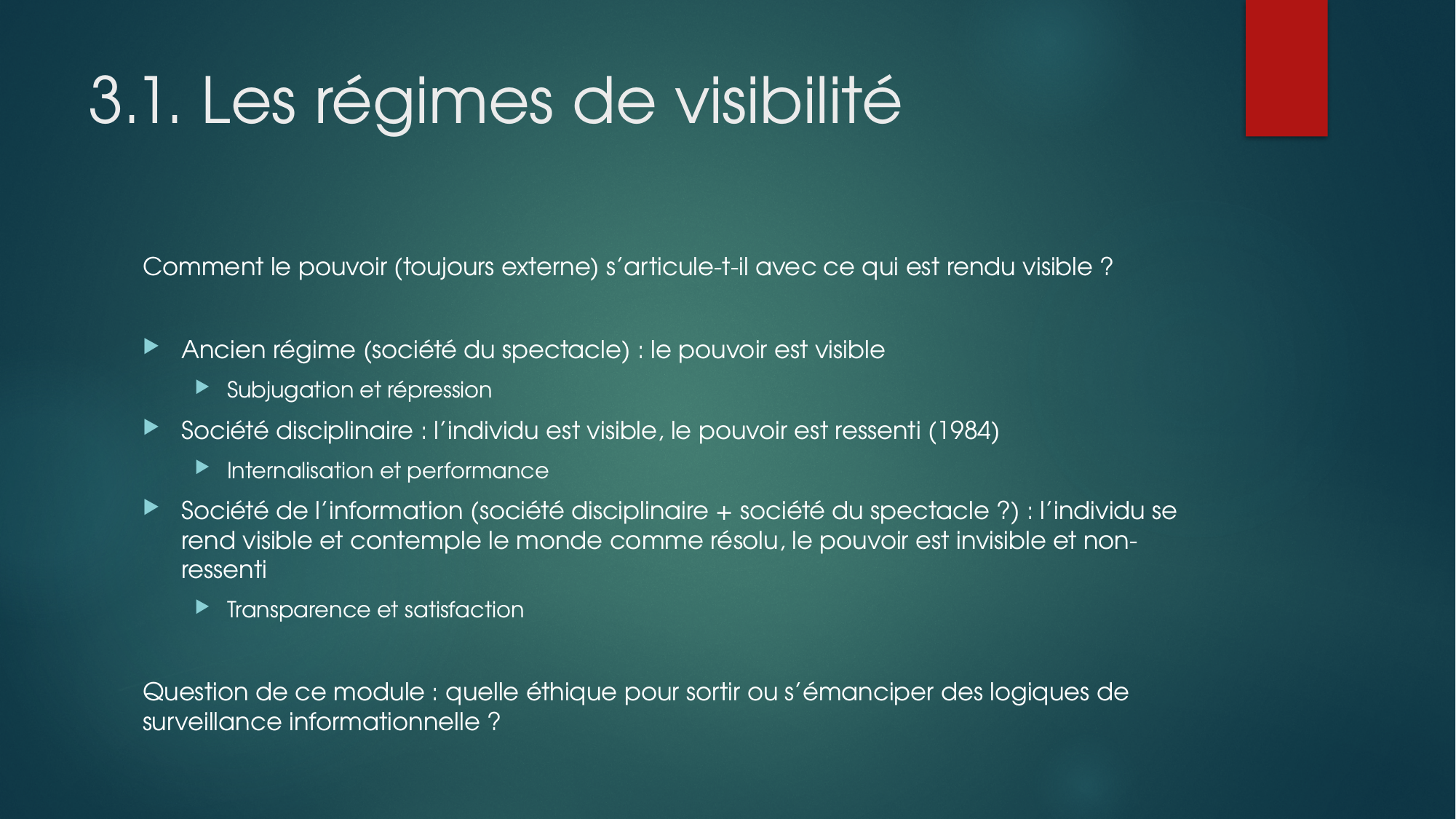

# 3.1. Les régimes de visibilité
Comment le pouvoir (toujours externe) s’articule-t-il avec ce qui est rendu visible ?

Ancien régime (société du spectacle) : le pouvoir est visible
Subjugation et répression
Société disciplinaire : l’individu est visible, le pouvoir est ressenti (1984)
Internalisation et performance
Société de l’information (société disciplinaire + société du spectacle ?) : l’individu se rend visible et contemple le monde comme résolu, le pouvoir est invisible et non-ressenti
Transparence et satisfaction

Question de ce module : quelle éthique pour sortir ou s’émanciper des logiques de surveillance informationnelle ?